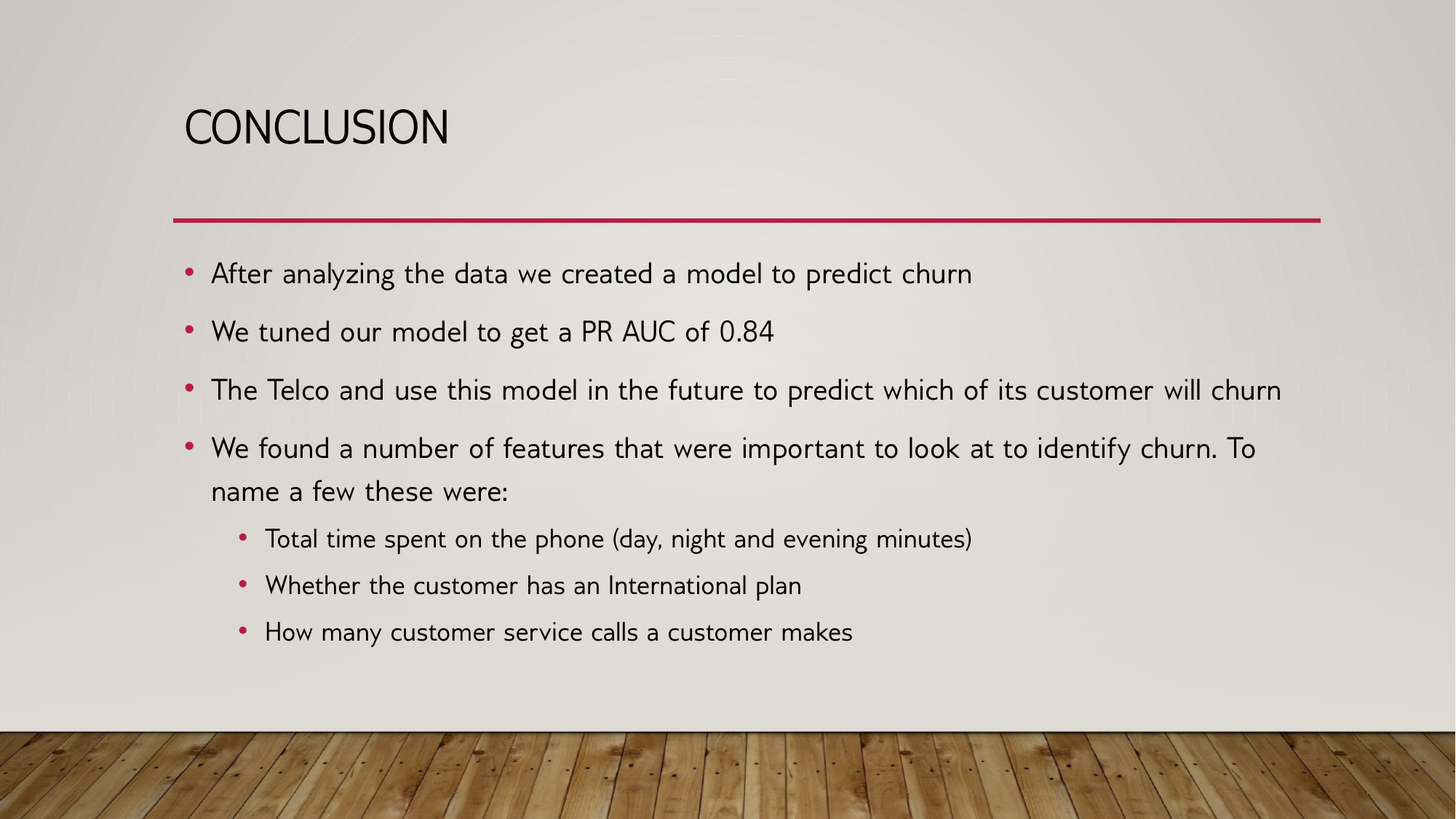

# Conclusion
After analyzing the data we created a model to predict churn
We tuned our model to get a PR AUC of 0.84
The Telco and use this model in the future to predict which of its customer will churn
We found a number of features that were important to look at to identify churn. To name a few these were:
Total time spent on the phone (day, night and evening minutes)
Whether the customer has an International plan
How many customer service calls a customer makes